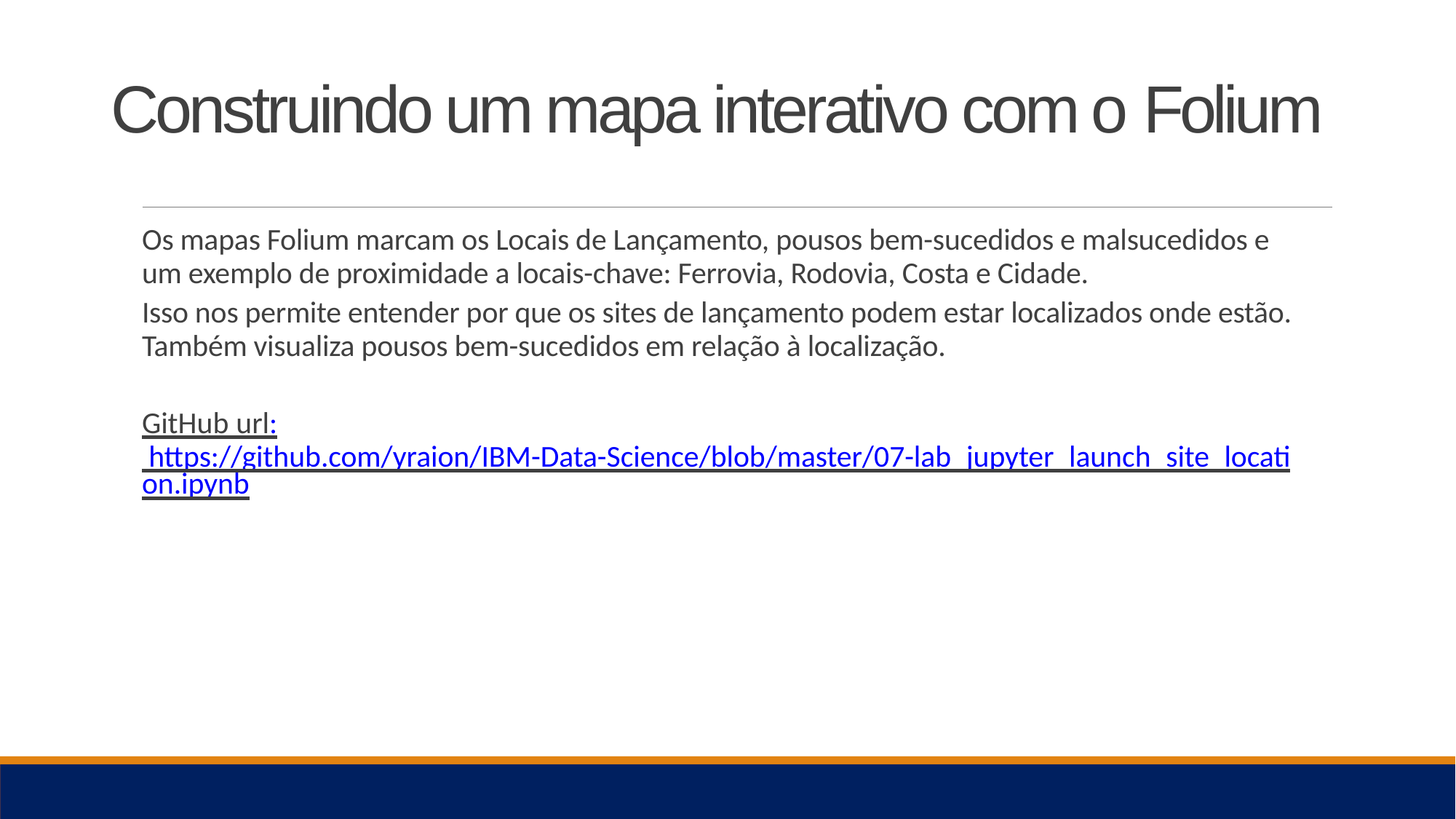

# Construindo um mapa interativo com o Folium

Os mapas Folium marcam os Locais de Lançamento, pousos bem-sucedidos e malsucedidos e um exemplo de proximidade a locais-chave: Ferrovia, Rodovia, Costa e Cidade.
Isso nos permite entender por que os sites de lançamento podem estar localizados onde estão. Também visualiza pousos bem-sucedidos em relação à localização.

GitHub url: https://github.com/yraion/IBM-Data-Science/blob/master/07-lab_jupyter_launch_site_location.ipynb

13